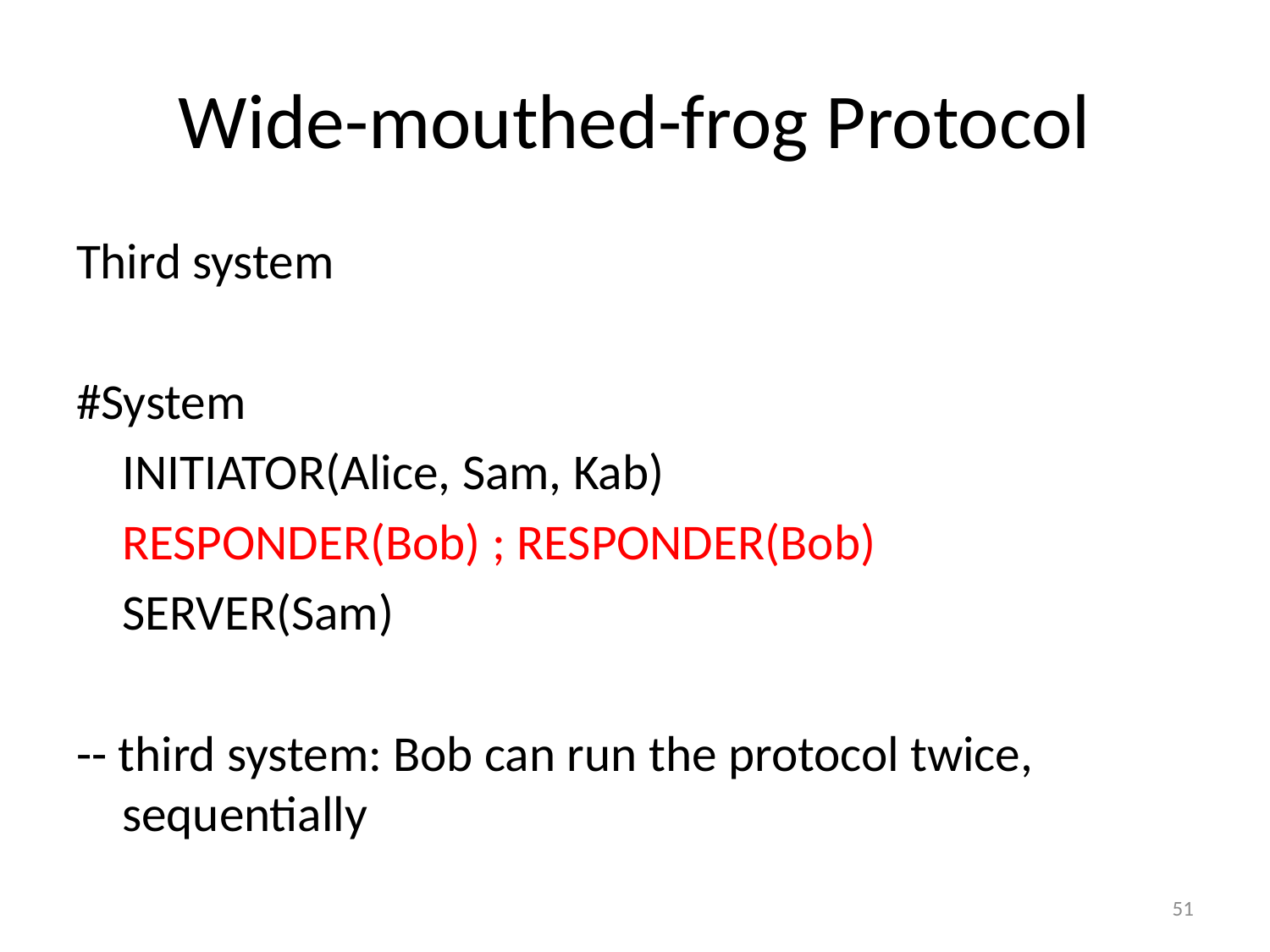

# Wide-mouthed-frog Protocol
Third system

#System
	INITIATOR(Alice, Sam, Kab)
	RESPONDER(Bob) ; RESPONDER(Bob)
	SERVER(Sam)

-- third system: Bob can run the protocol twice, sequentially
51